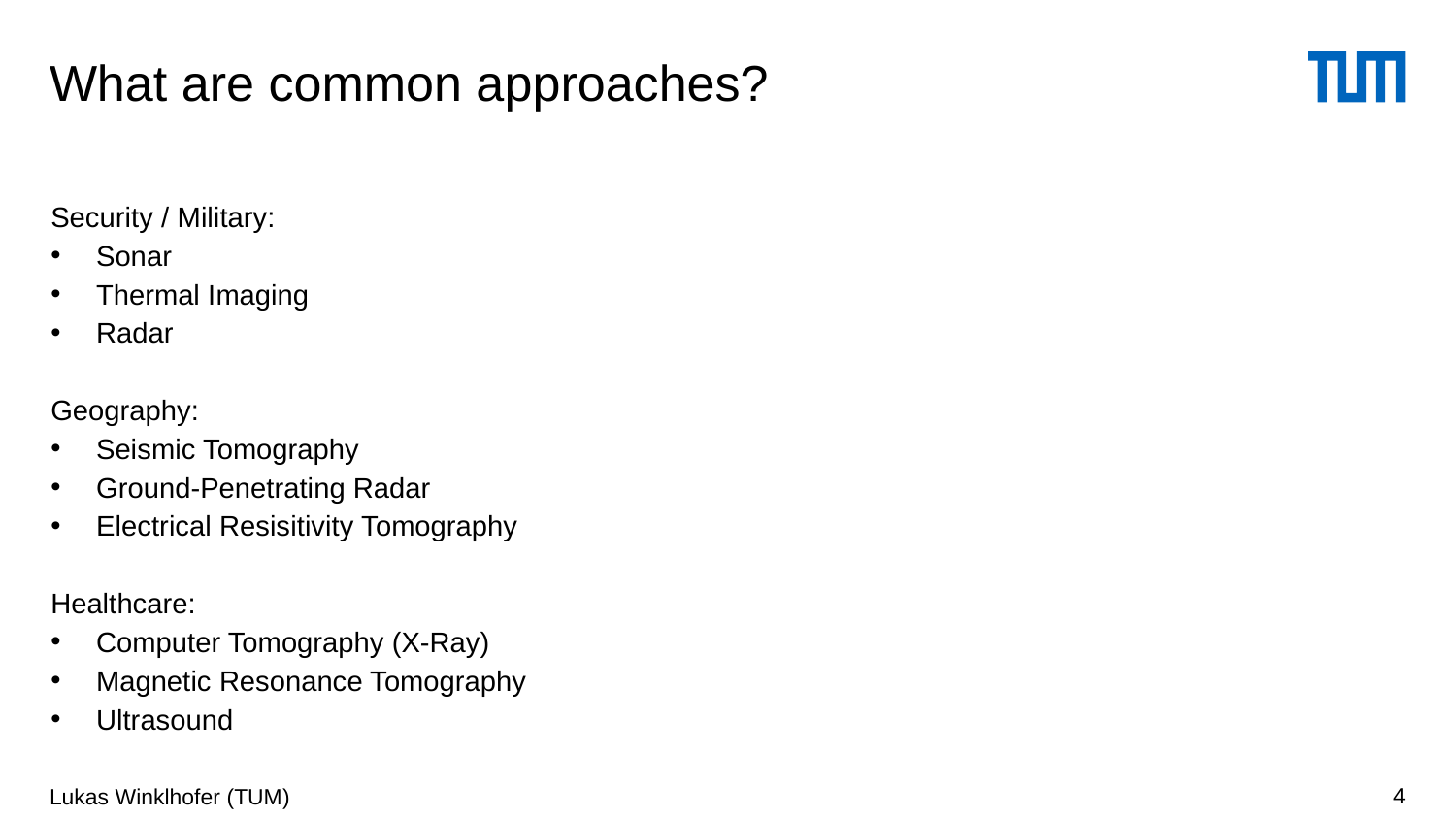

# What are common approaches?
Security / Military:
Sonar
Thermal Imaging
Radar

Geography:
Seismic Tomography
Ground-Penetrating Radar
Electrical Resisitivity Tomography

Healthcare:
Computer Tomography (X-Ray)
Magnetic Resonance Tomography
Ultrasound

Lukas Winklhofer (TUM)
4